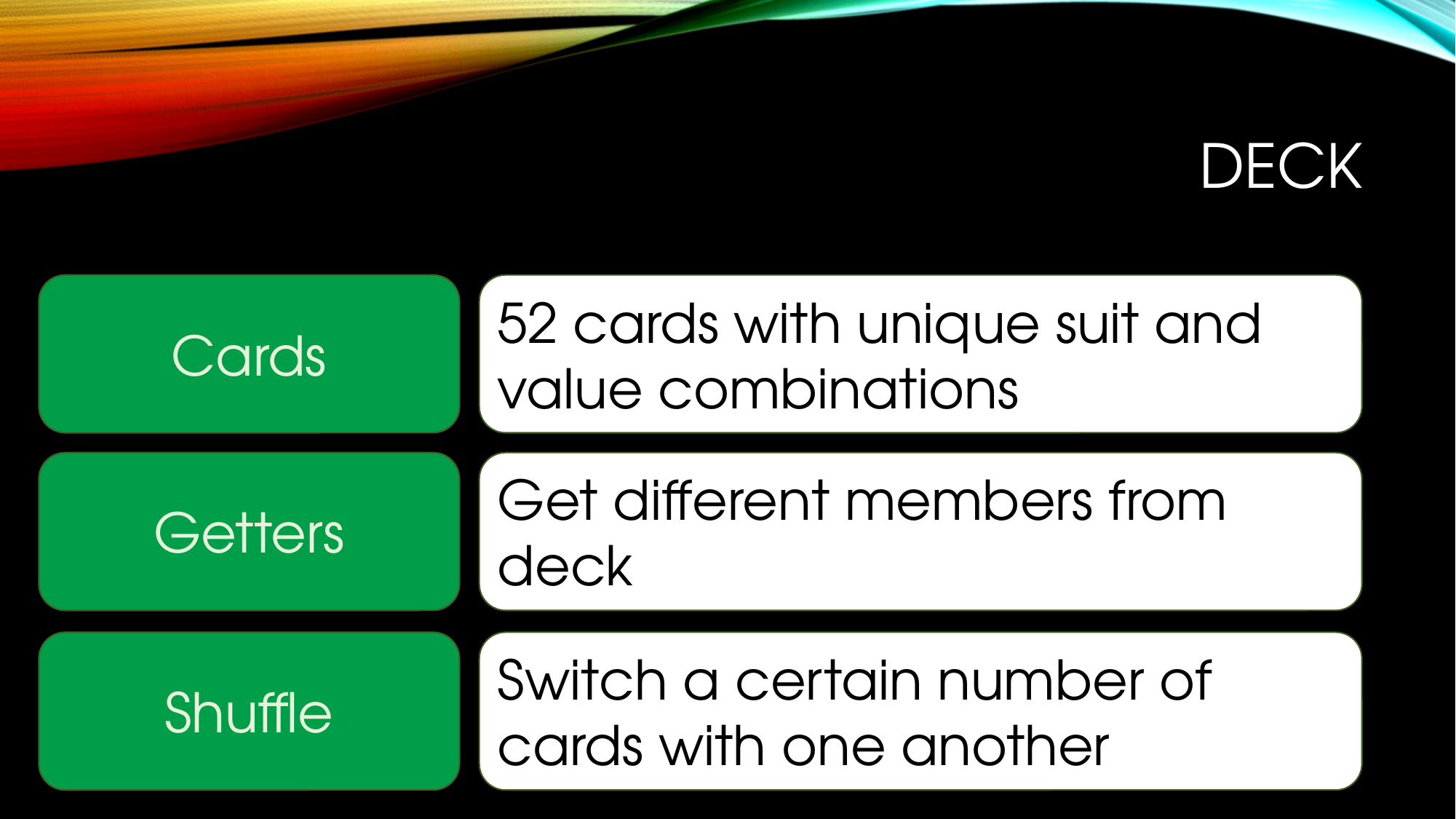

# Deck
52 cards with unique suit and value combinations
Cards
Get different members from deck
Getters
Switch a certain number of cards with one another
Shuffle